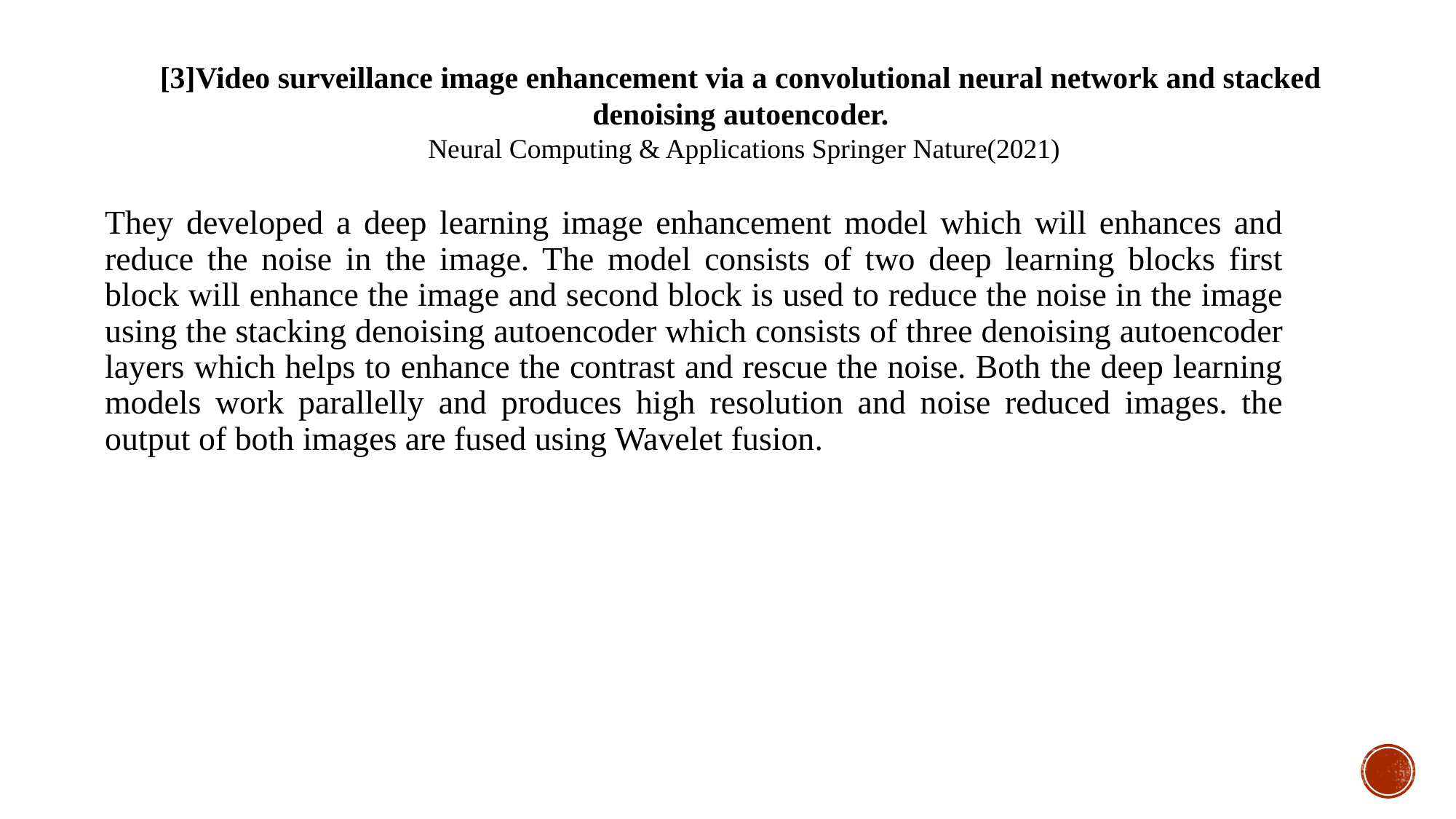

[3]Video surveillance image enhancement via a convolutional neural network and stacked denoising autoencoder.
 Neural Computing & Applications Springer Nature(2021)
They developed a deep learning image enhancement model which will enhances and reduce the noise in the image. The model consists of two deep learning blocks first block will enhance the image and second block is used to reduce the noise in the image using the stacking denoising autoencoder which consists of three denoising autoencoder layers which helps to enhance the contrast and rescue the noise. Both the deep learning models work parallelly and produces high resolution and noise reduced images. the output of both images are fused using Wavelet fusion.